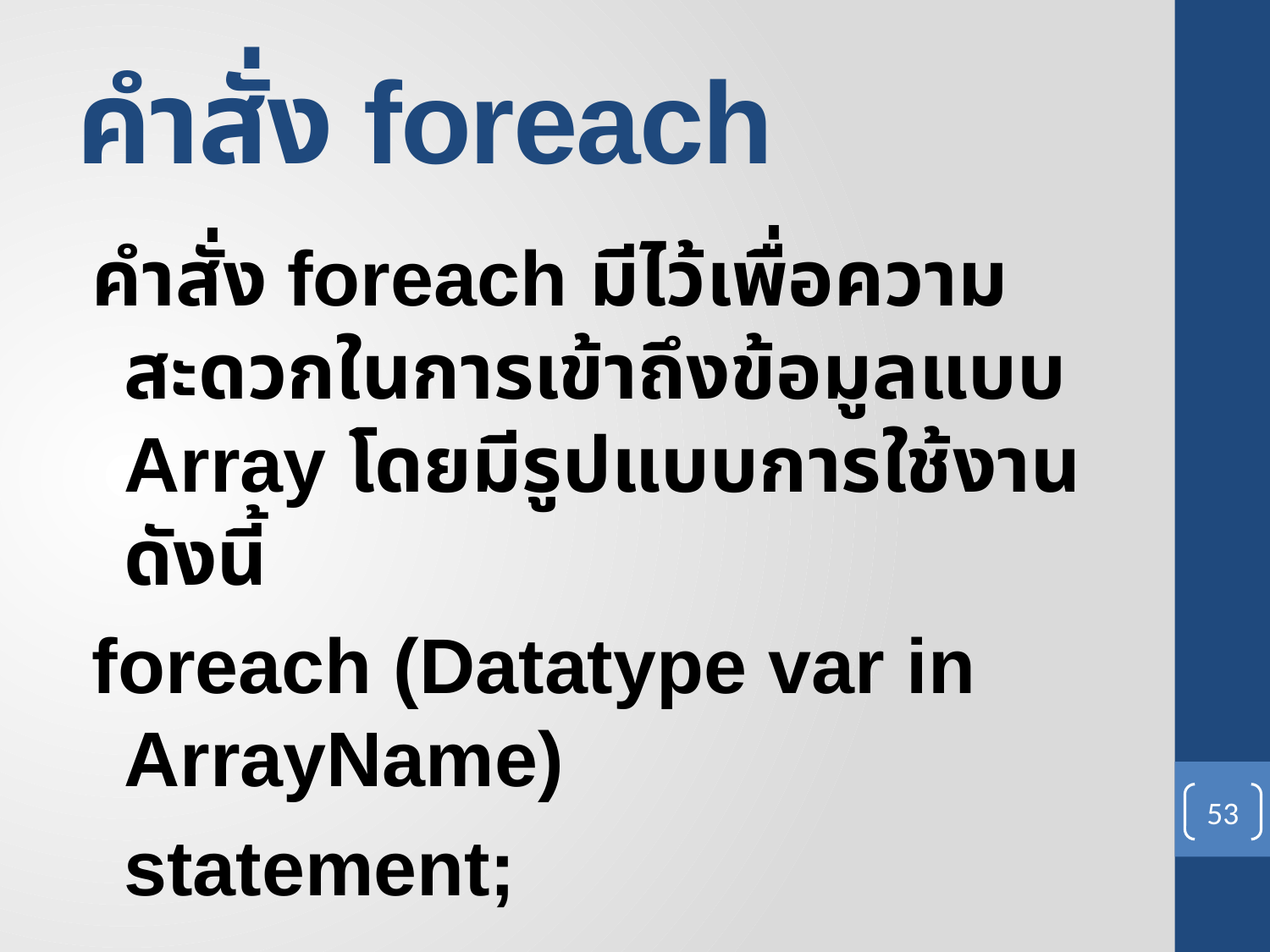

# คำสั่ง foreach
คำสั่ง foreach มีไว้เพื่อความสะดวกในการเข้าถึงข้อมูลแบบ Array โดยมีรูปแบบการใช้งานดังนี้
foreach (Datatype var in ArrayName)
	statement;
53